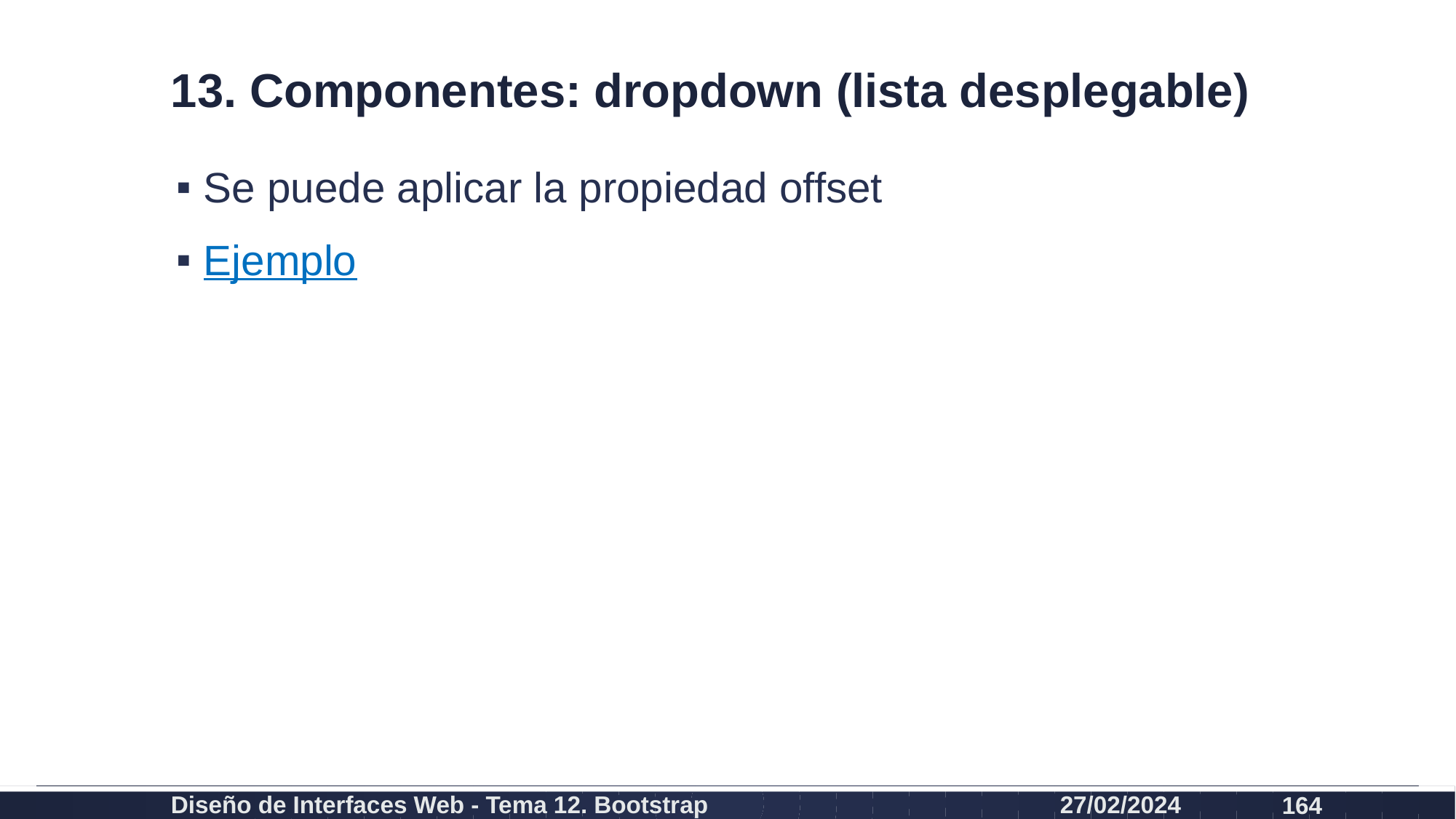

# 13. Componentes: dropdown (lista desplegable)
Se puede aplicar la propiedad offset
Ejemplo

Diseño de Interfaces Web - Tema 12. Bootstrap
27/02/2024
164